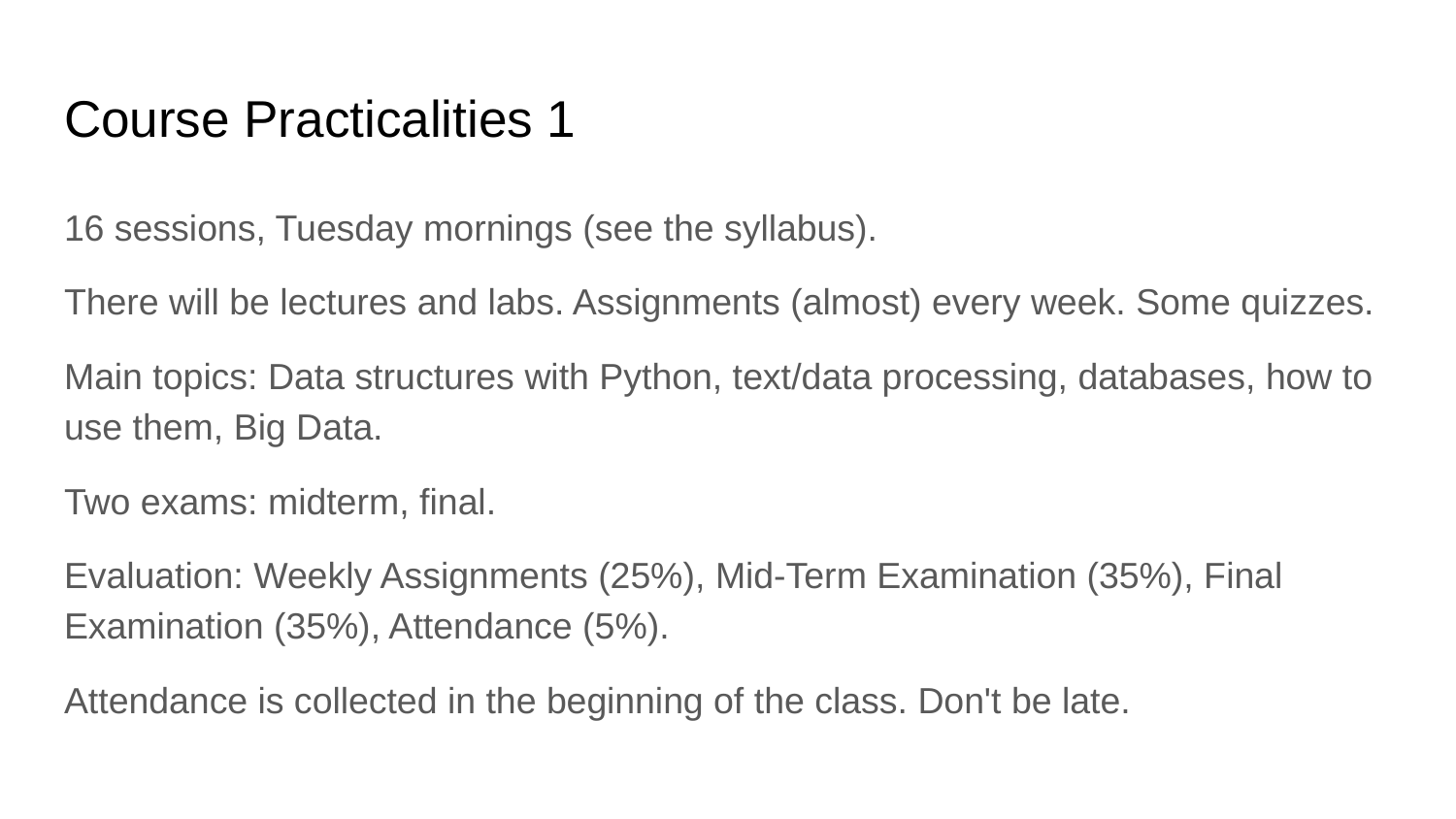

# Course Practicalities 1
16 sessions, Tuesday mornings (see the syllabus).
There will be lectures and labs. Assignments (almost) every week. Some quizzes.
Main topics: Data structures with Python, text/data processing, databases, how to use them, Big Data.
Two exams: midterm, final.
Evaluation: Weekly Assignments (25%), Mid-Term Examination (35%), Final Examination (35%), Attendance (5%).
Attendance is collected in the beginning of the class. Don't be late.